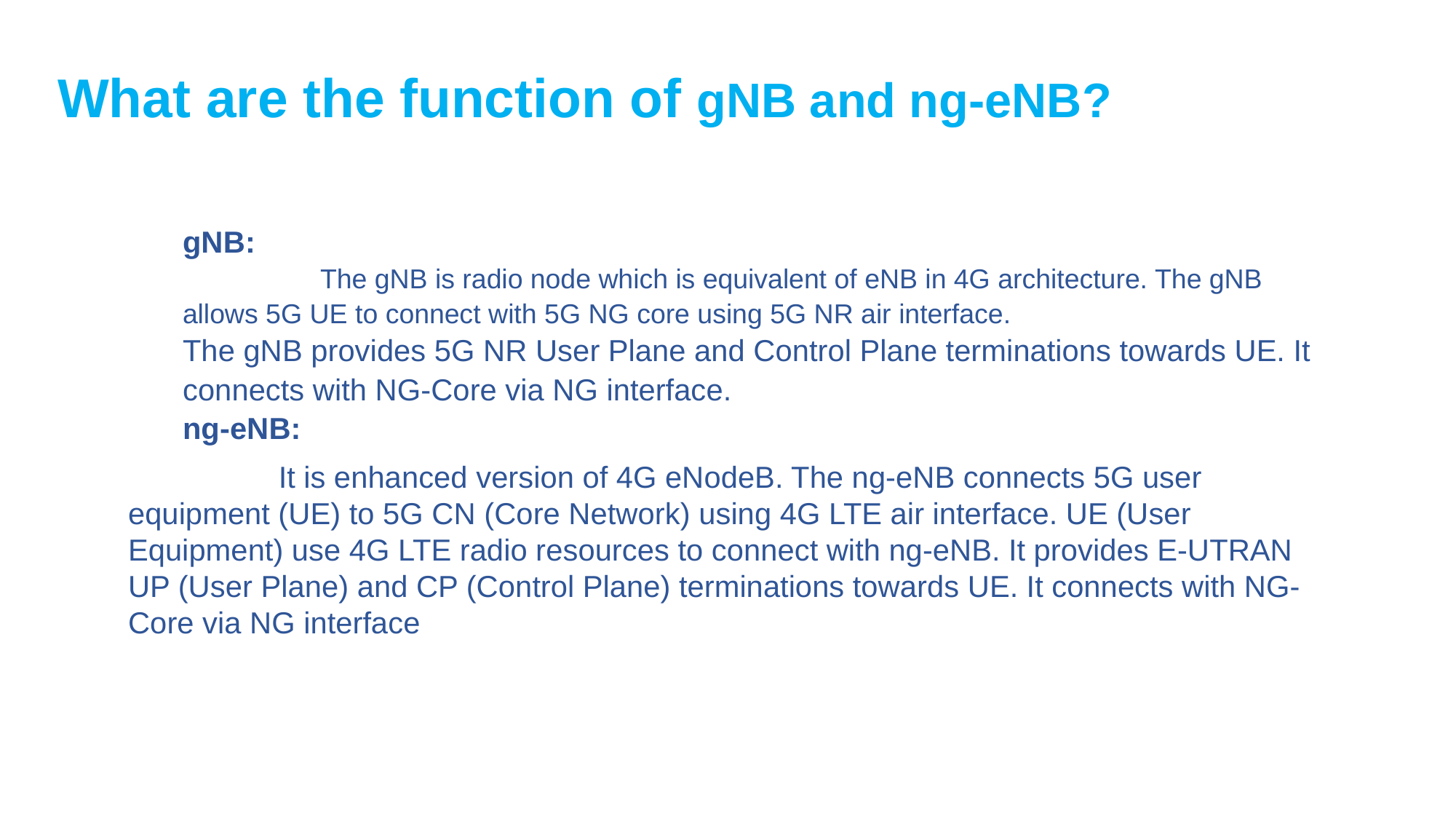

What are the function of gNB and ng-eNB?
gNB:
                  The gNB is radio node which is equivalent of eNB in 4G architecture. The gNB allows 5G UE to connect with 5G NG core using 5G NR air interface.
The gNB provides 5G NR User Plane and Control Plane terminations towards UE. It connects with NG-Core via NG interface.
ng-eNB:
                  It is enhanced version of 4G eNodeB. The ng-eNB connects 5G user equipment (UE) to 5G CN (Core Network) using 4G LTE air interface. UE (User Equipment) use 4G LTE radio resources to connect with ng-eNB. It provides E-UTRAN UP (User Plane) and CP (Control Plane) terminations towards UE. It connects with NG-Core via NG interface